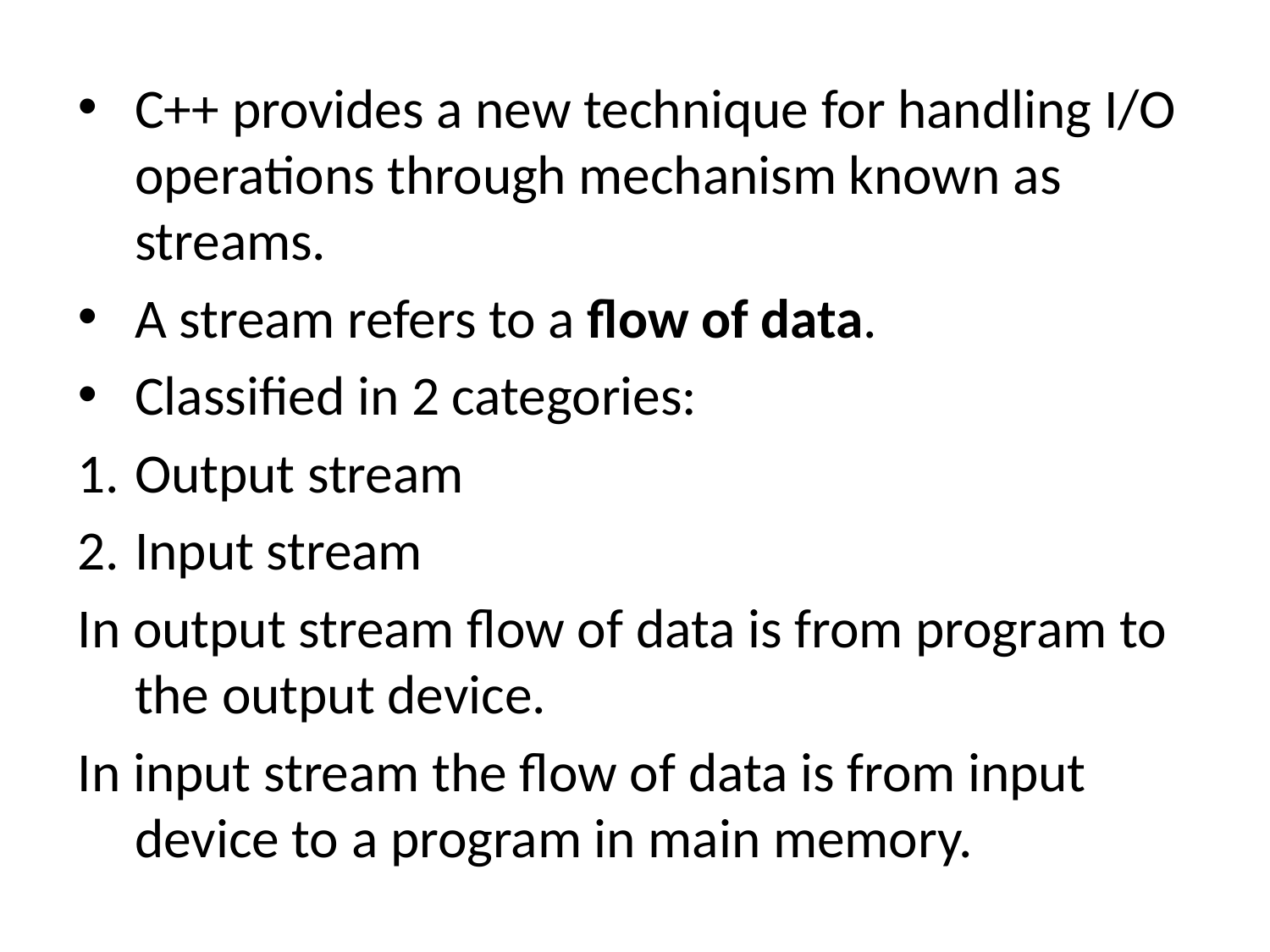

C++ provides a new technique for handling I/O operations through mechanism known as streams.
A stream refers to a flow of data.
Classified in 2 categories:
Output stream
Input stream
In output stream flow of data is from program to the output device.
In input stream the flow of data is from input device to a program in main memory.